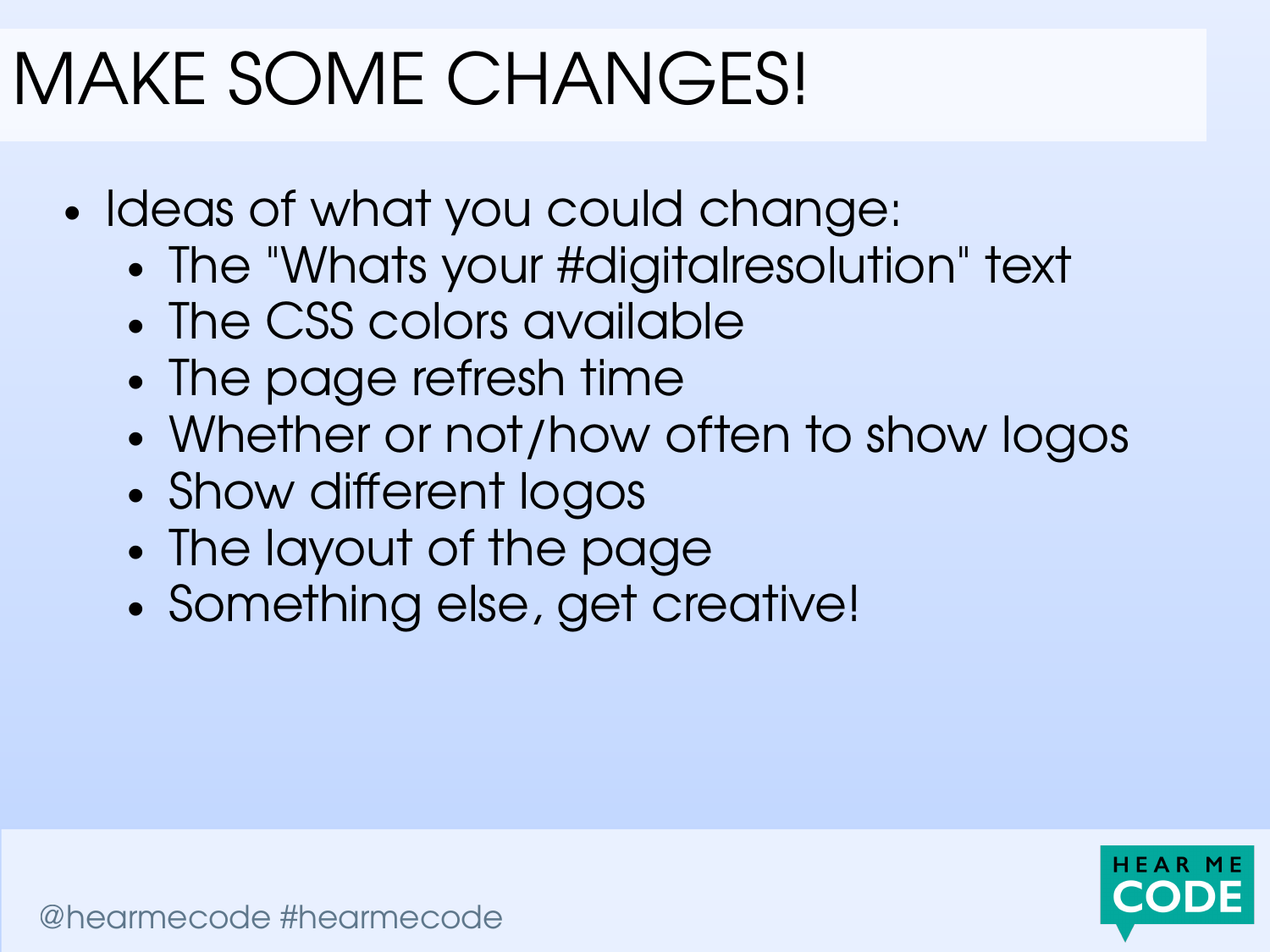

Make some changes!
Ideas of what you could change:
The "Whats your #digitalresolution" text
The CSS colors available
The page refresh time
Whether or not/how often to show logos
Show different logos
The layout of the page
Something else, get creative!
35